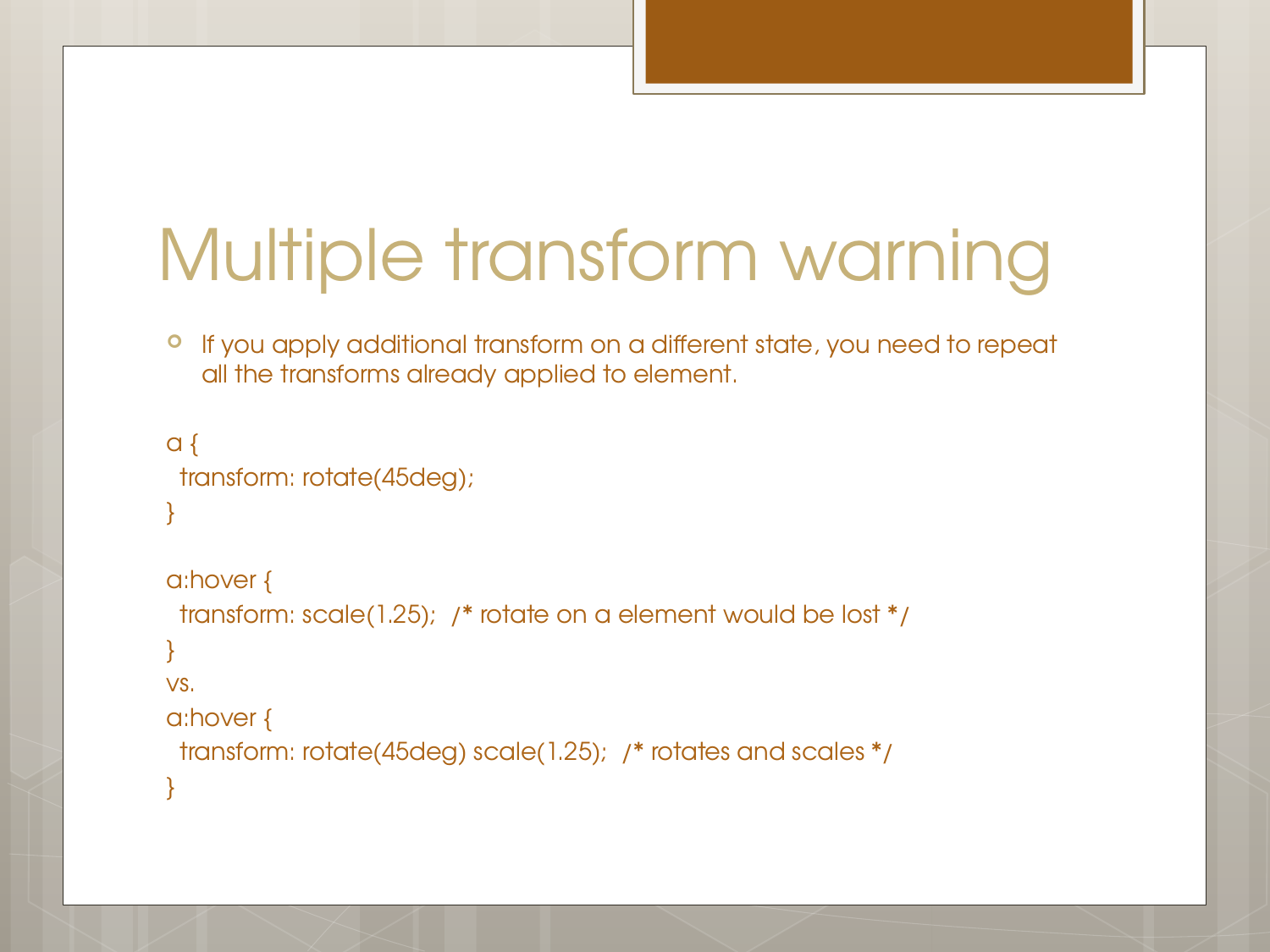

# Multiple transform warning
If you apply additional transform on a different state, you need to repeat all the transforms already applied to element.

a {
  transform: rotate(45deg);
}

a:hover {
  transform: scale(1.25);  /* rotate on a element would be lost */
}
vs.
a:hover {
  transform: rotate(45deg) scale(1.25);  /* rotates and scales */
}